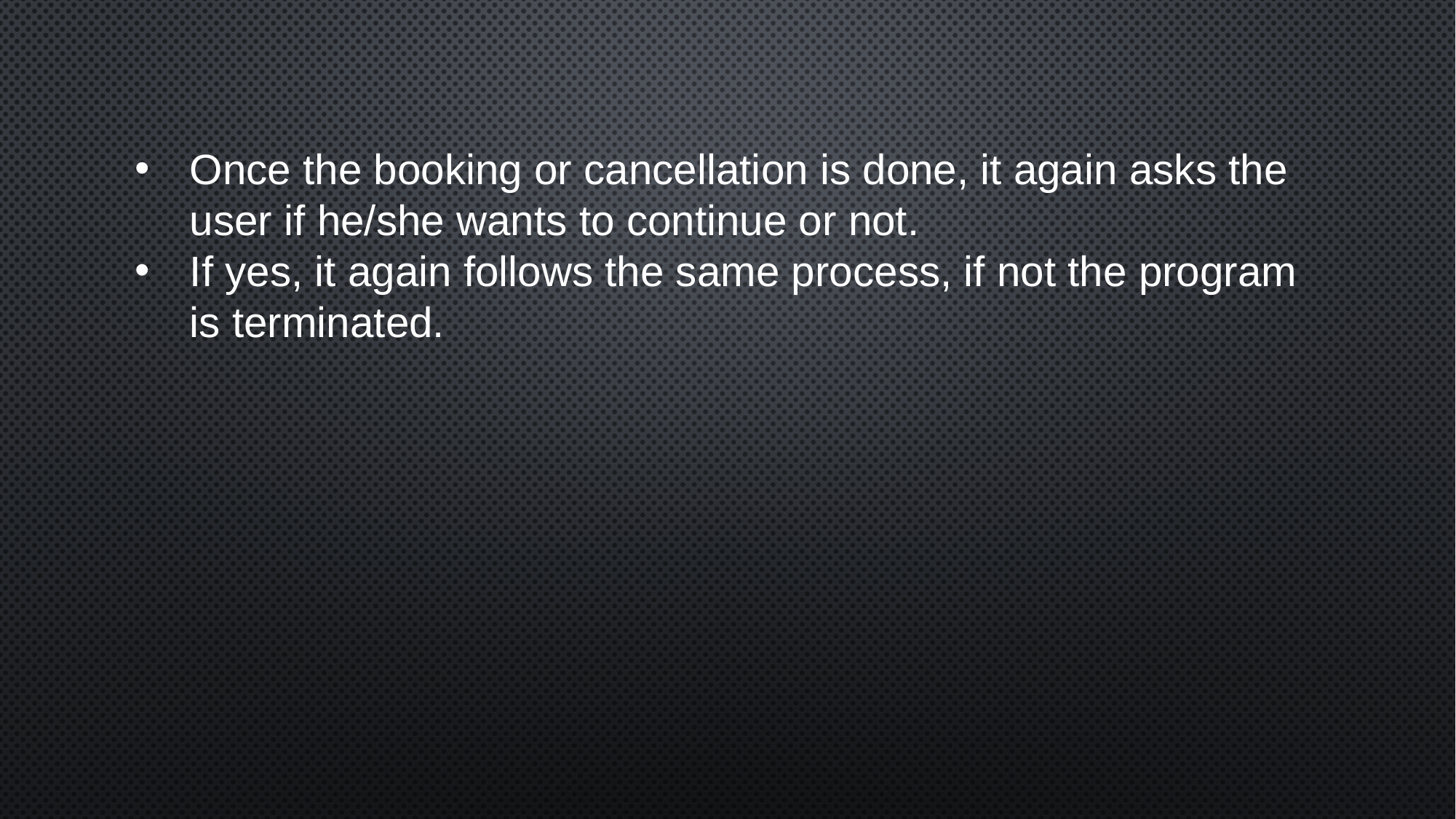

Once the booking or cancellation is done, it again asks the user if he/she wants to continue or not.
If yes, it again follows the same process, if not the program is terminated.